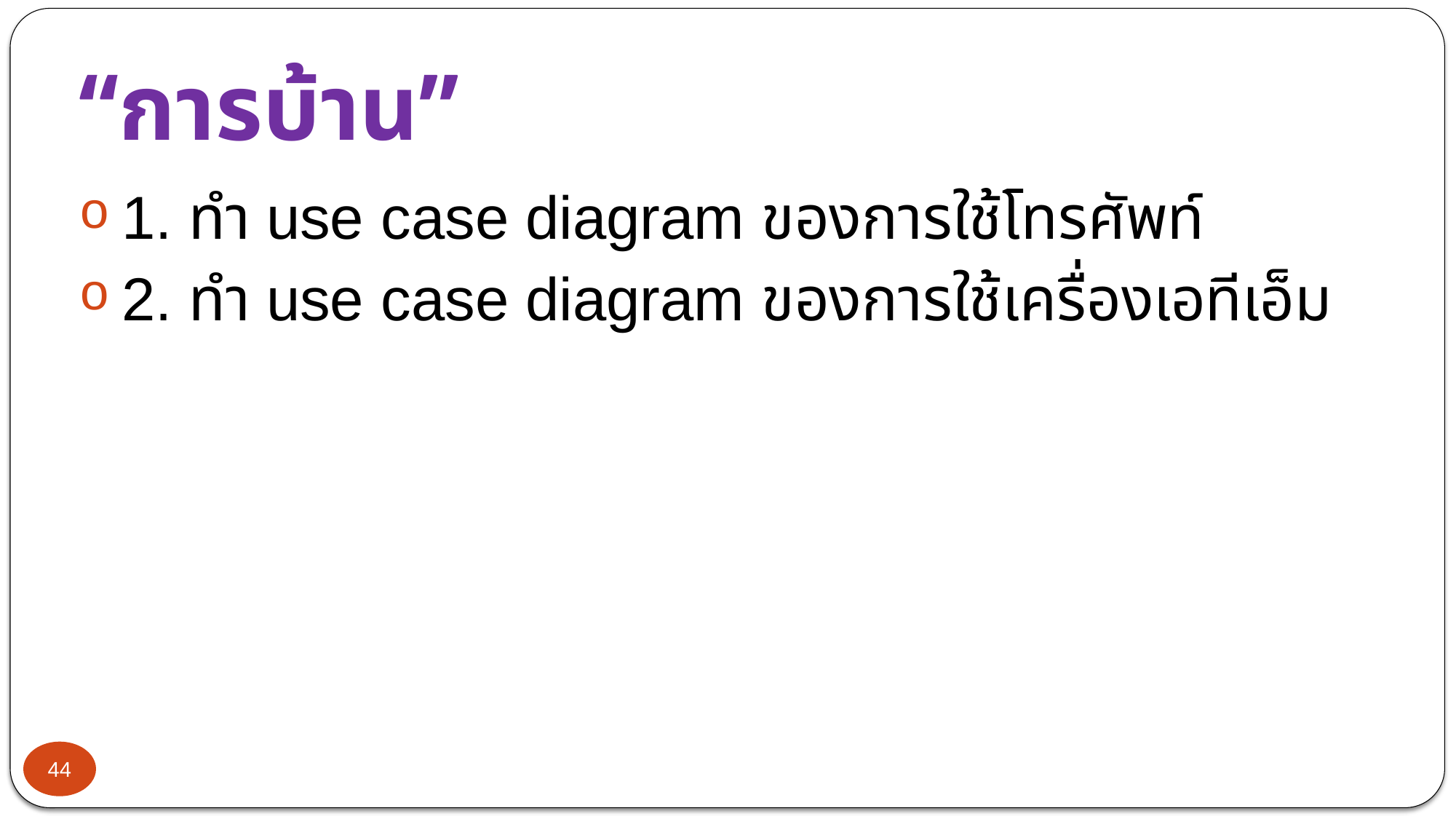

# “การบ้าน”
1. ทำ use case diagram ของการใช้โทรศัพท์
2. ทำ use case diagram ของการใช้เครื่องเอทีเอ็ม
44